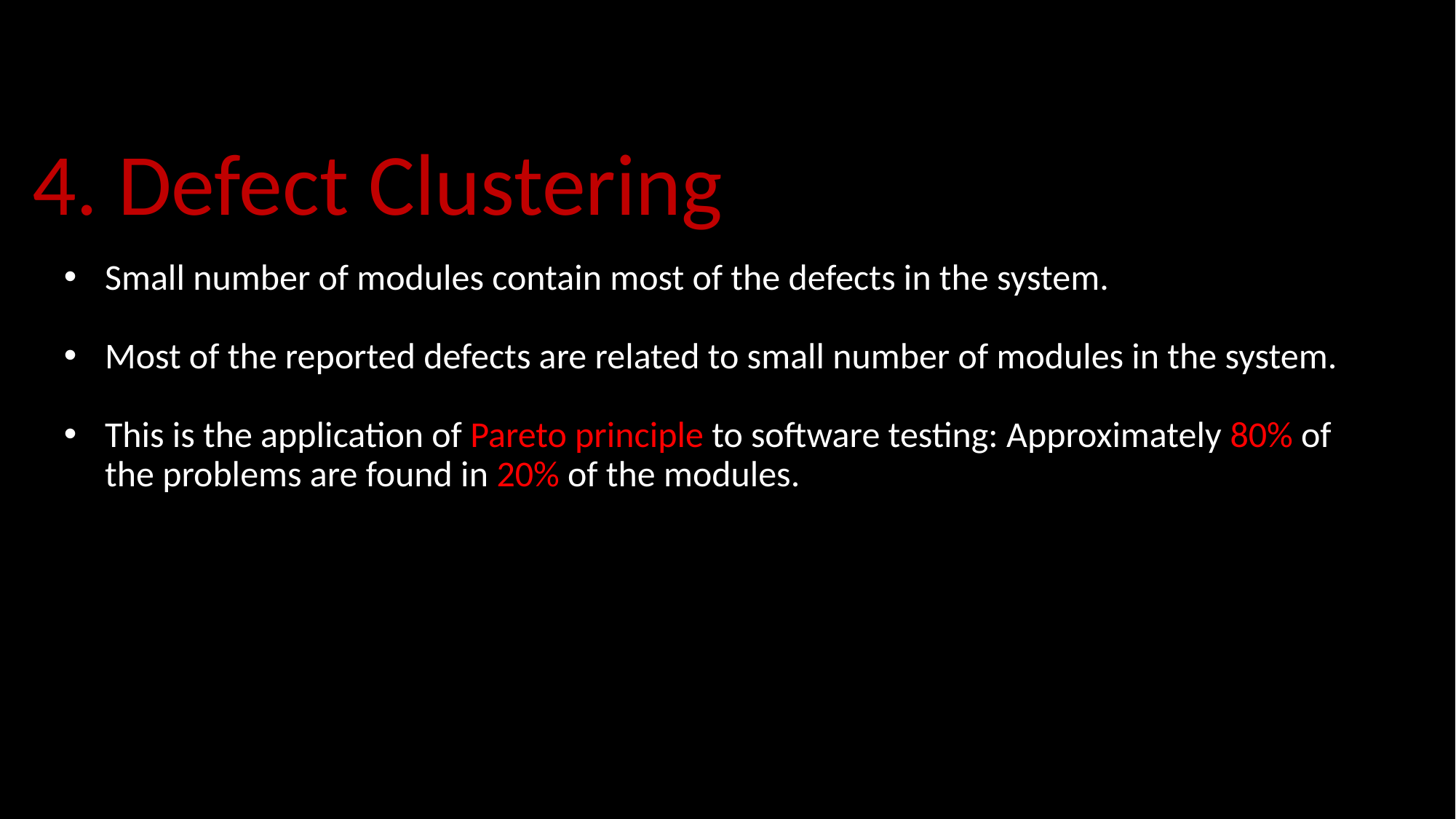

# 4. Defect Clustering
Small number of modules contain most of the defects in the system.

Most of the reported defects are related to small number of modules in the system.

This is the application of Pareto principle to software testing: Approximately 80% of the problems are found in 20% of the modules.